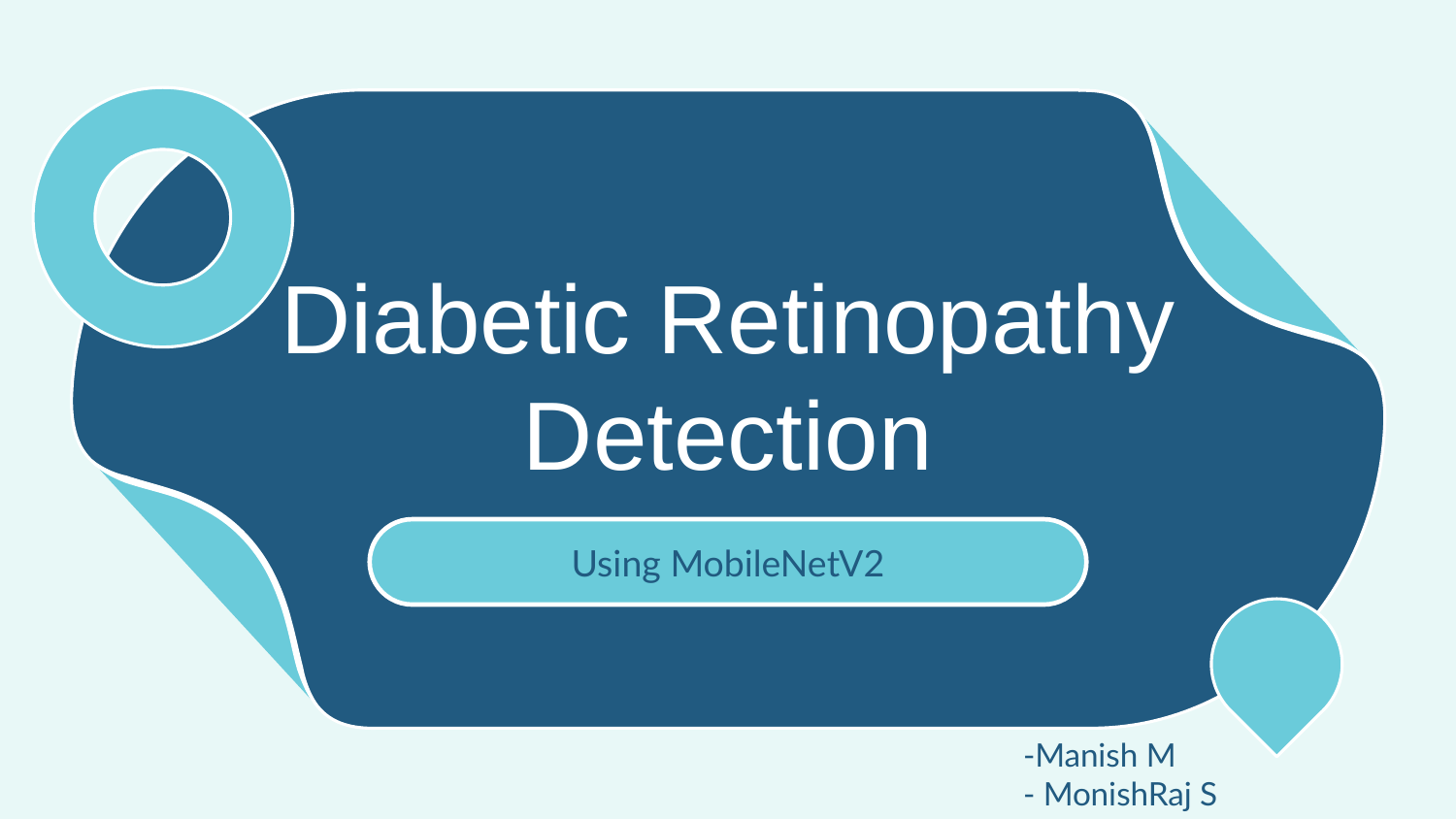

# Diabetic Retinopathy Detection

Using MobileNetV2

-Manish M
- MonishRaj S